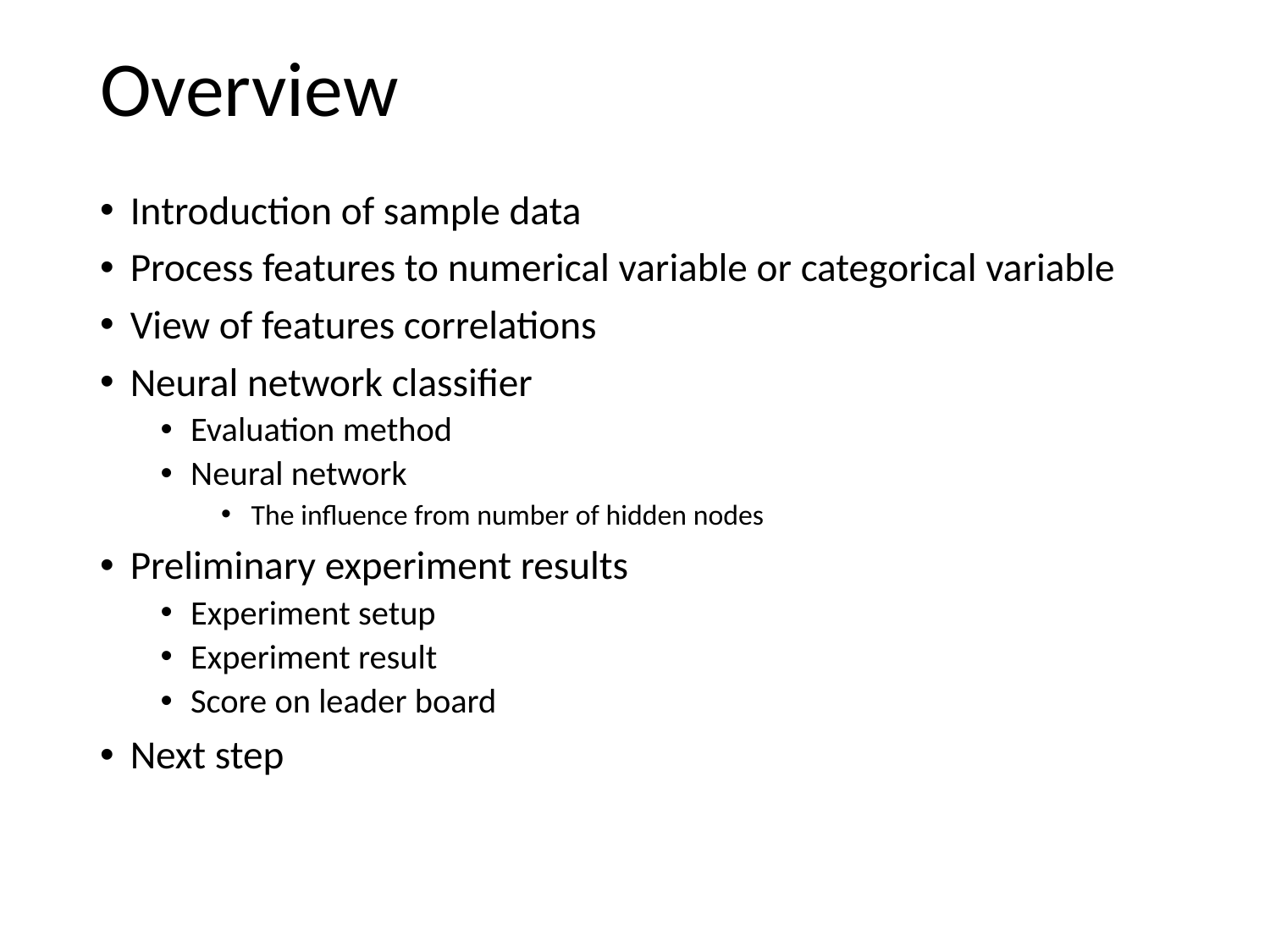

# Overview
Introduction of sample data
Process features to numerical variable or categorical variable
View of features correlations
Neural network classifier
Evaluation method
Neural network
The influence from number of hidden nodes
Preliminary experiment results
Experiment setup
Experiment result
Score on leader board
Next step